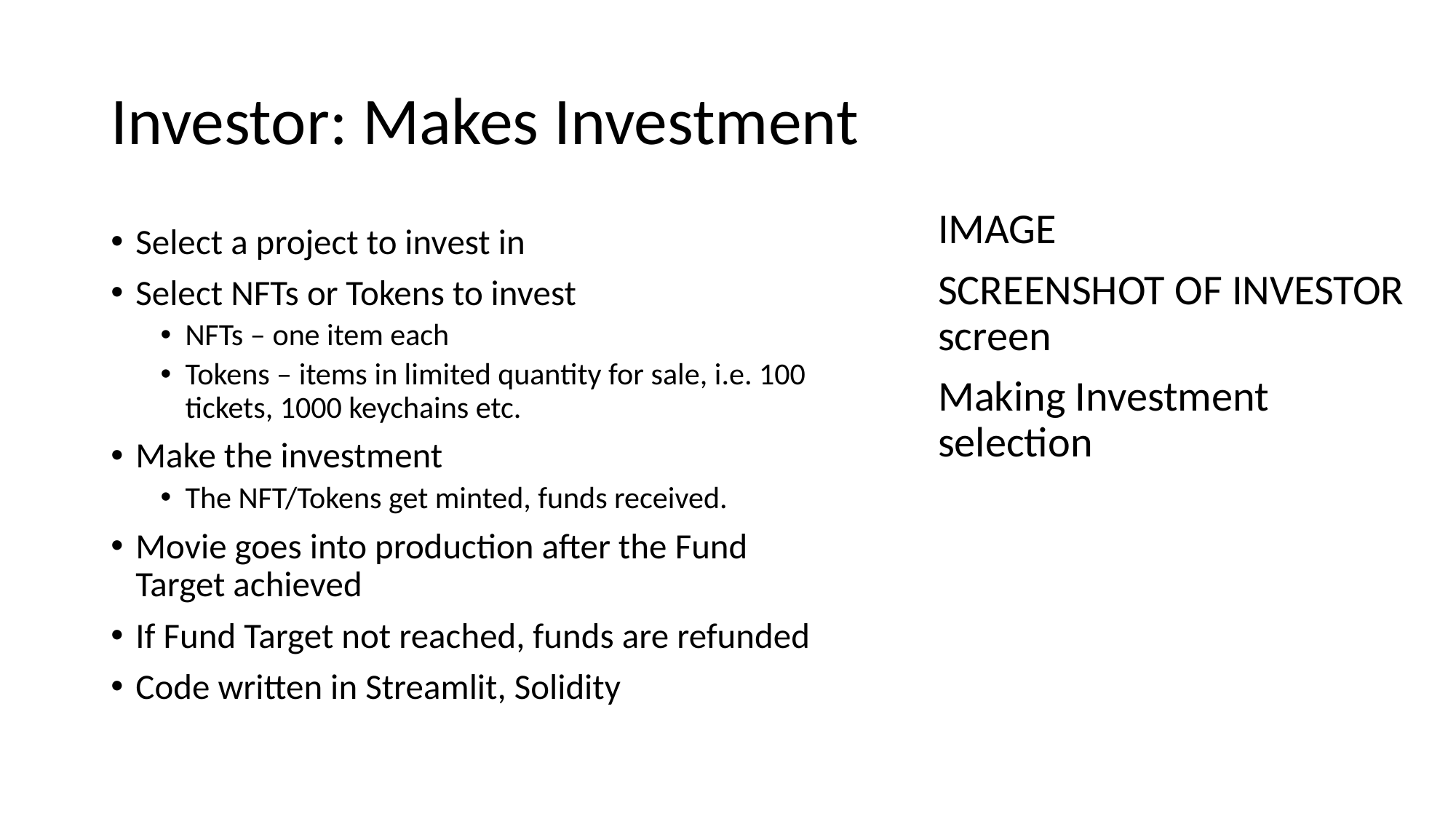

# Investor: Makes Investment
IMAGE
SCREENSHOT OF INVESTOR screen
Making Investment selection

Select a project to invest in
Select NFTs or Tokens to invest
NFTs – one item each
Tokens – items in limited quantity for sale, i.e. 100 tickets, 1000 keychains etc.
Make the investment
The NFT/Tokens get minted, funds received.
Movie goes into production after the Fund Target achieved
If Fund Target not reached, funds are refunded
Code written in Streamlit, Solidity